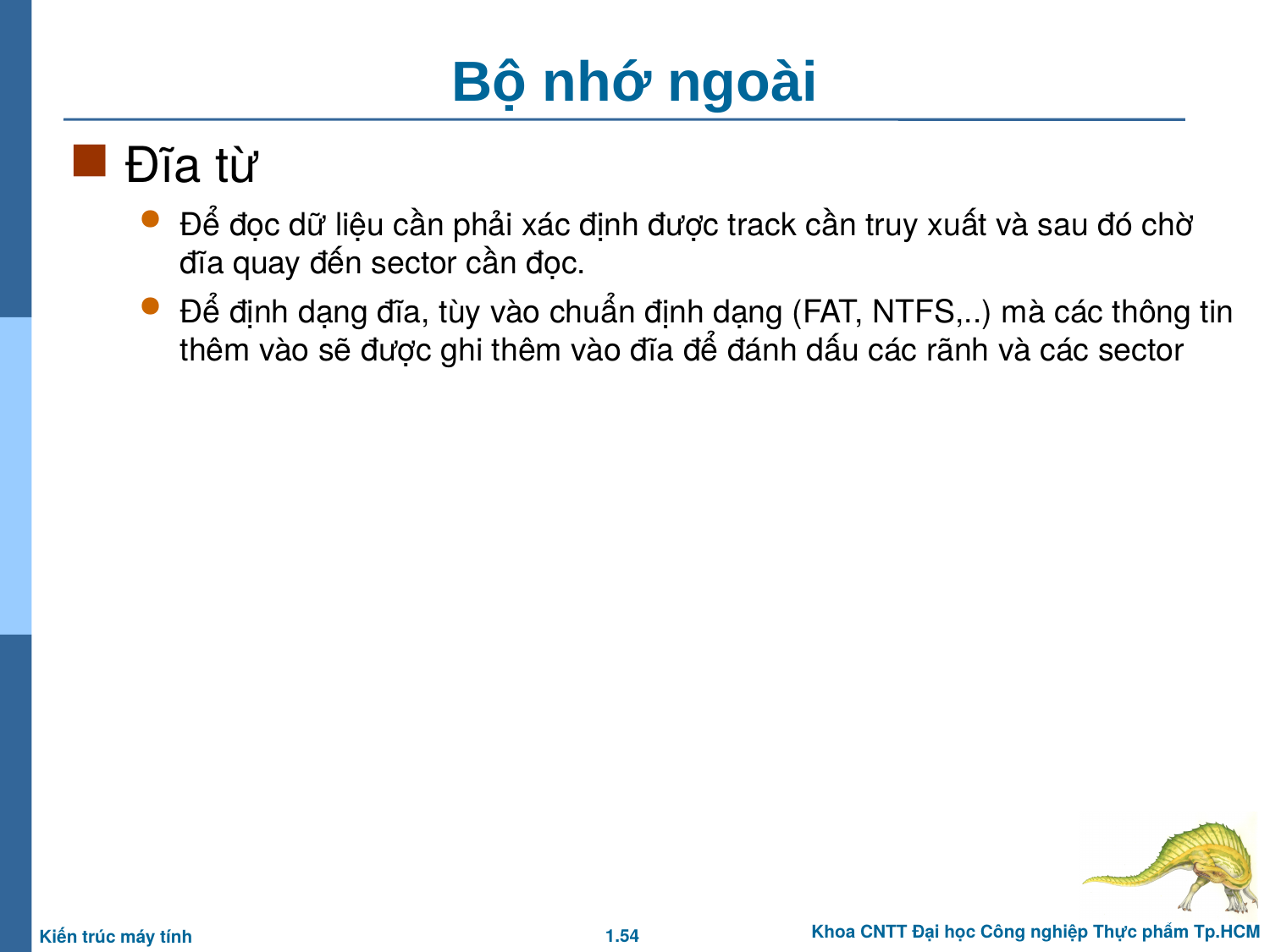

# Bộ nhớ ngoài
Đĩa từ
Để đọc dữ liệu cần phải xác định được track cần truy xuất và sau đó chờ đĩa quay đến sector cần đọc.
Để định dạng đĩa, tùy vào chuẩn định dạng (FAT, NTFS,..) mà các thông tin thêm vào sẽ được ghi thêm vào đĩa để đánh dấu các rãnh và các sector